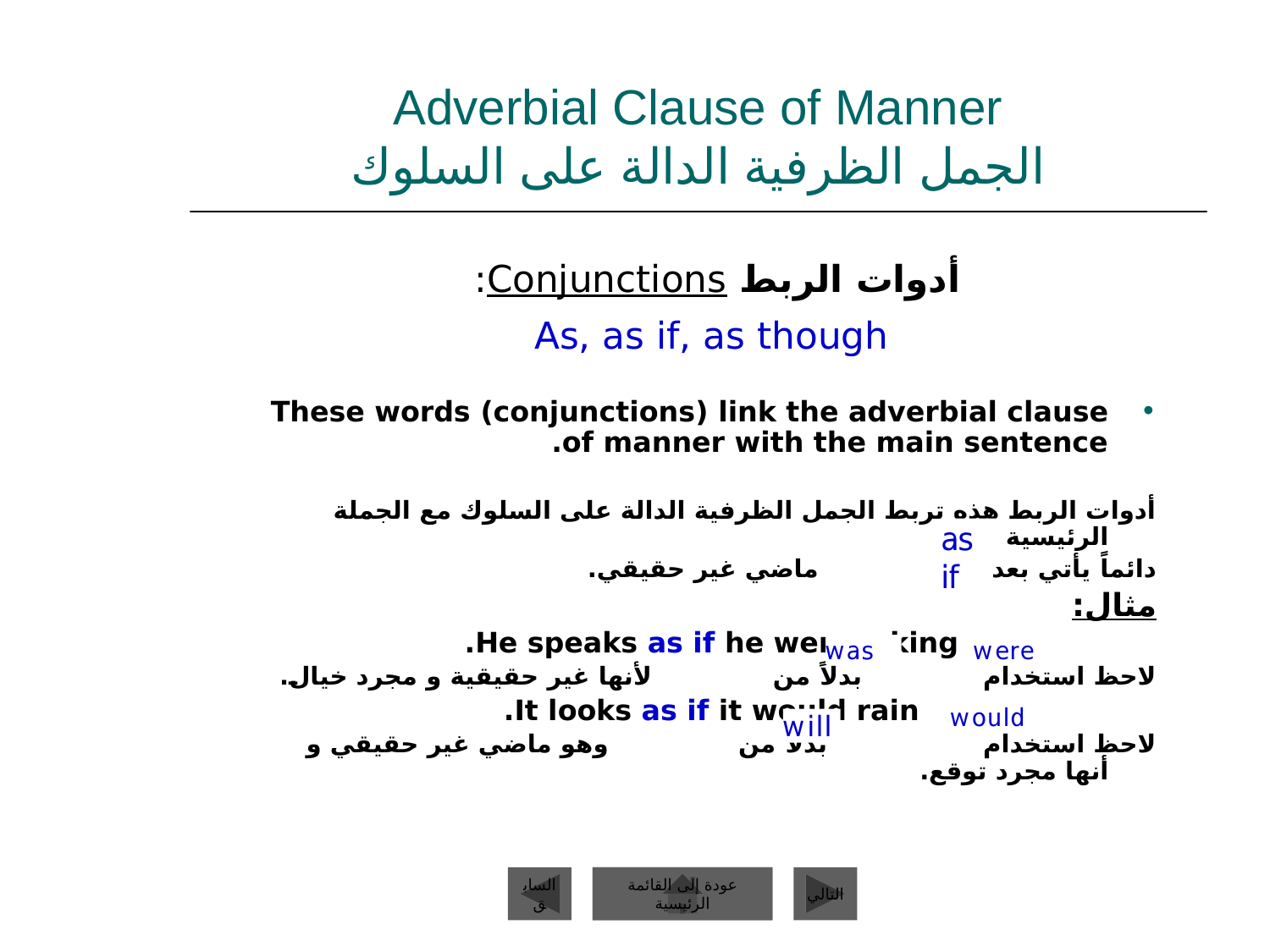

# Adverbial Clause of Manner الجمل الظرفية الدالة على السلوك
أدوات الربط Conjunctions:

As, as if, as though

These words (conjunctions) link the adverbial clause of manner with the main sentence.

أدوات الربط هذه تربط الجمل الظرفية الدالة على السلوك مع الجملة الرئيسية.
دائماً يأتي بعد                    ماضي غير حقيقي.
مثال:
He speaks as if he were a king.
لاحظ استخدام              بدلاً من              لأنها غير حقيقية و مجرد خيال.
It looks as if it would rain.
لاحظ استخدام                  بدلاً من               وهو ماضي غير حقيقي و أنها مجرد توقع.

as if
was
were
 would
will

السابق
عودة إلى القائمة الرئيسية
التالي
عودة إلى القائمة الرئيسية